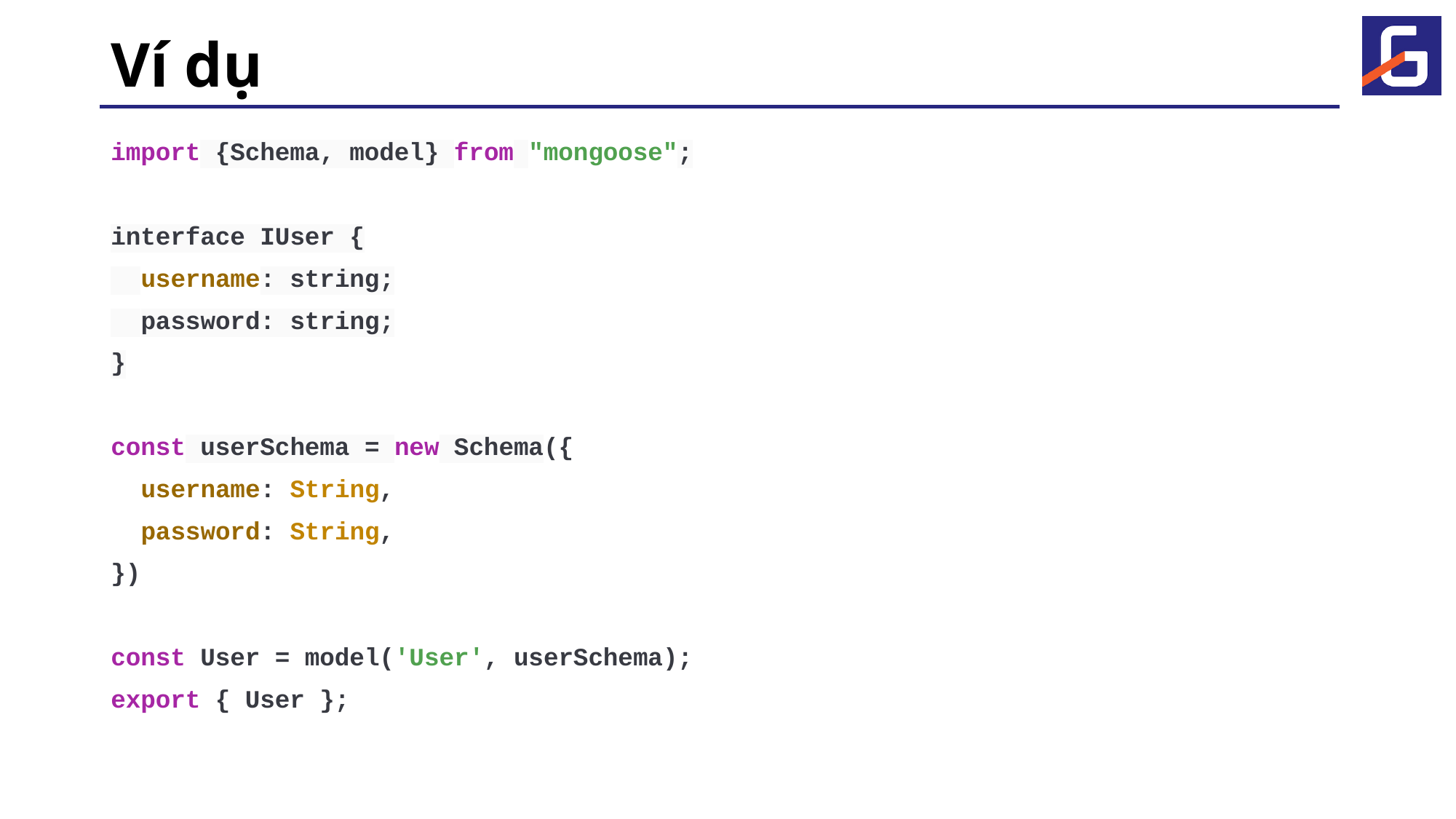

# Ví dụ
import {Schema, model} from "mongoose";

interface IUser {
  username: string;
  password: string;
}

const userSchema = new Schema({
  username: String,
  password: String,
})

const User = model('User', userSchema);
export { User };